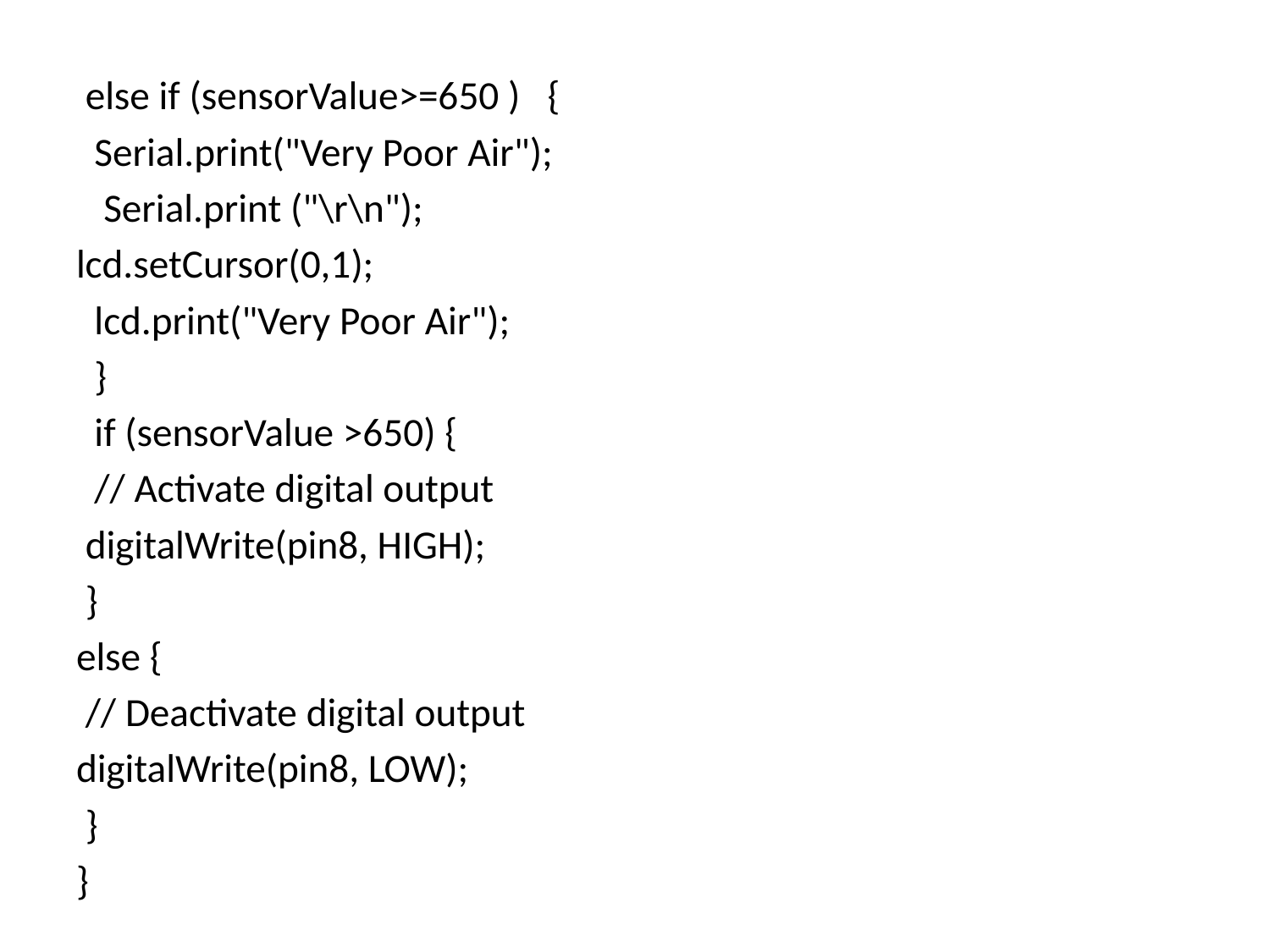

else if (sensorValue>=650 )   {
  Serial.print("Very Poor Air");
   Serial.print ("\r\n");
lcd.setCursor(0,1);
  lcd.print("Very Poor Air");
  }
  if (sensorValue >650) {
  // Activate digital output
 digitalWrite(pin8, HIGH);
 }
else {
 // Deactivate digital output
digitalWrite(pin8, LOW);
 }
}